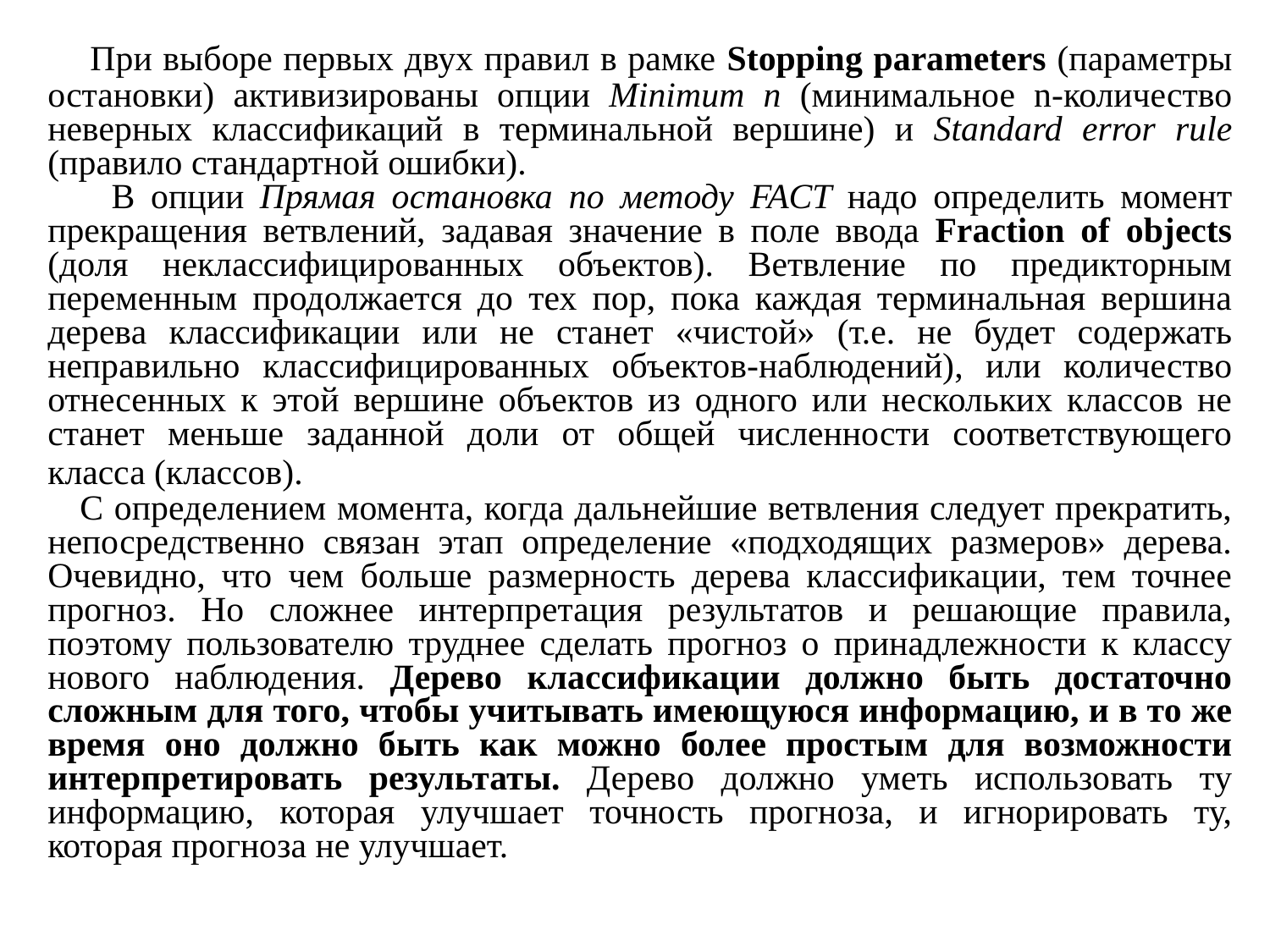

При выборе первых двух правил в рамке Stopping parameters (параметры остановки) активизированы опции Minimum n (минимальное n-количество неверных классификаций в терминальной вершине) и Standard error rule (правило стандартной ошибки).
    В опции Прямая остановка по методу FACT надо определить момент прекращения ветвлений, задавая значение в поле ввода Fraction of objects (доля неклассифицированных объектов). Ветвление по предикторным переменным продолжается до тех пор, пока каждая терминальная вершина дерева классификации или не станет «чистой» (т.е. не будет содержать неправильно классифицированных объектов-наблюдений), или количество отнесенных к этой вершине объектов из одного или нескольких классов не станет меньше заданной доли от общей численности соответствующего класса (классов).
   С определением момента, когда дальнейшие ветвления следует прекратить, непосредственно связан этап определение «подходящих размеров» дерева. Очевидно, что чем больше размерность дерева классификации, тем точнее прогноз. Но сложнее интерпретация результатов и решающие правила, поэтому пользователю труднее сделать прогноз о принадлежности к классу нового наблюдения. Дерево классификации должно быть достаточно сложным для того, чтобы учитывать имеющуюся информацию, и в то же время оно должно быть как можно более простым для возможности интерпретировать результаты. Дерево должно уметь использовать ту информацию, которая улучшает точность прогноза, и игнорировать ту, которая прогноза не улучшает.